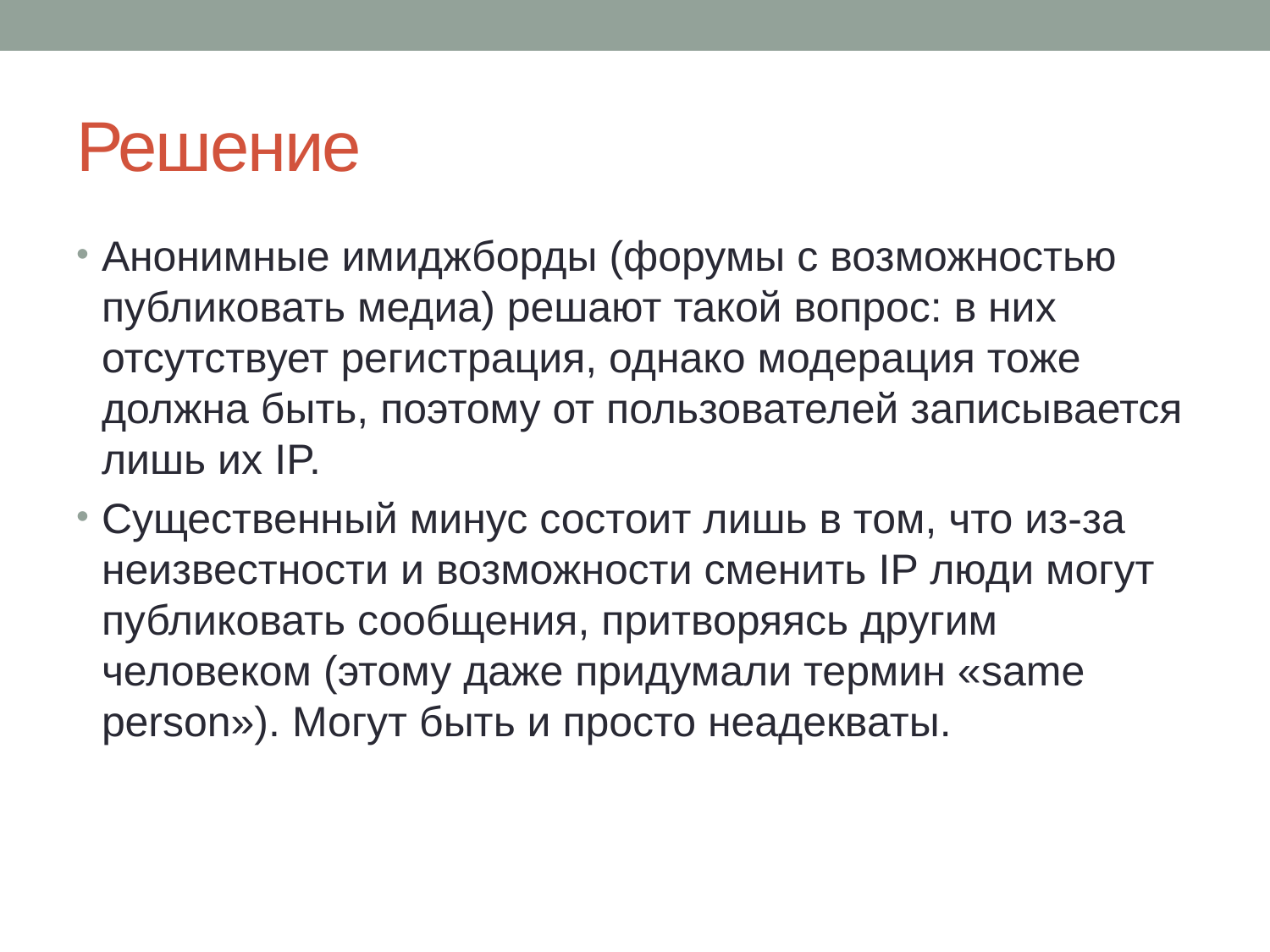

# Решение
Анонимные имиджборды (форумы с возможностью публиковать медиа) решают такой вопрос: в них отсутствует регистрация, однако модерация тоже должна быть, поэтому от пользователей записывается лишь их IP.
Существенный минус состоит лишь в том, что из-за неизвестности и возможности сменить IP люди могут публиковать сообщения, притворяясь другим человеком (этому даже придумали термин «same person»). Могут быть и просто неадекваты.